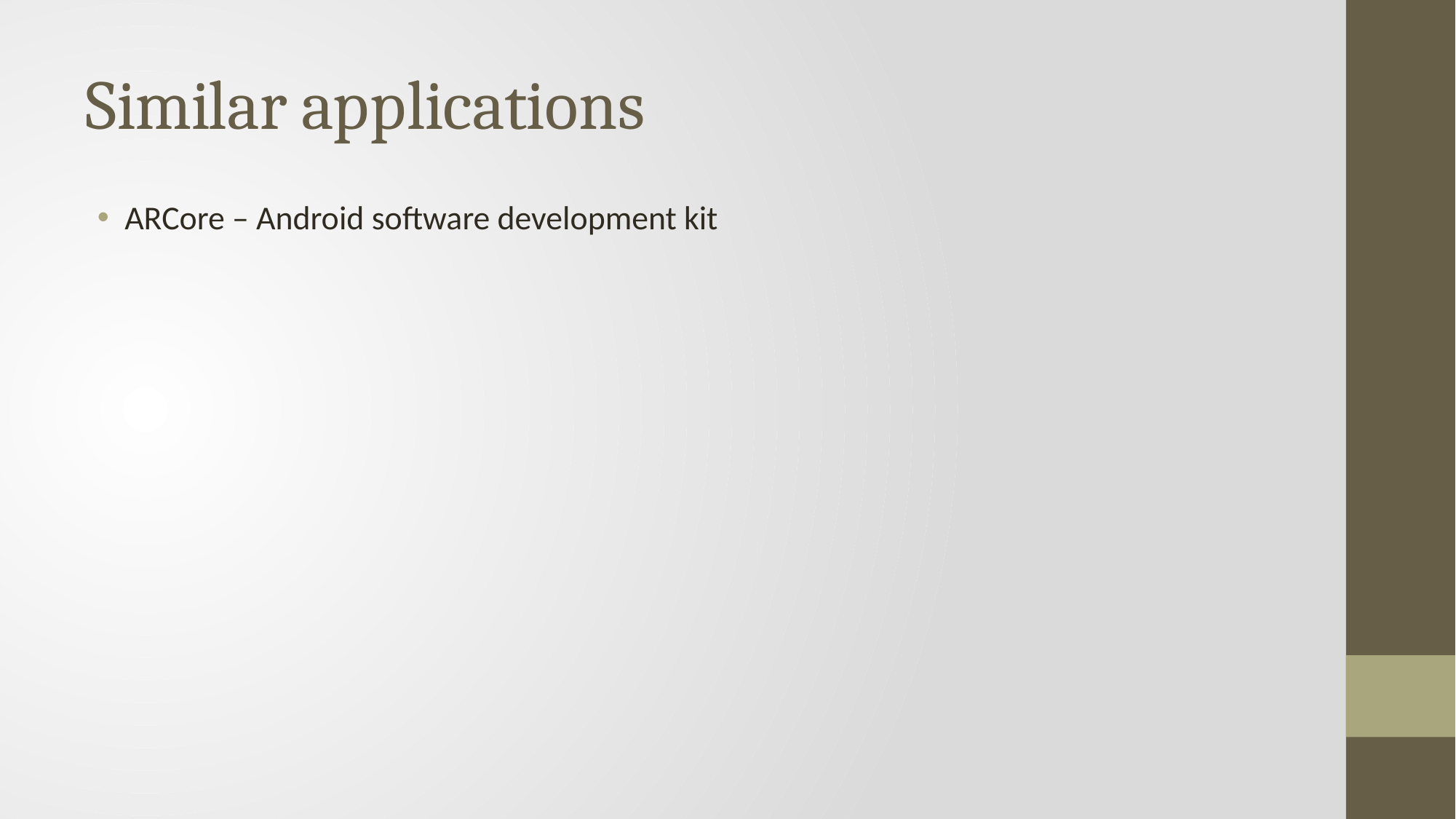

# Similar applications
ARCore – Android software development kit